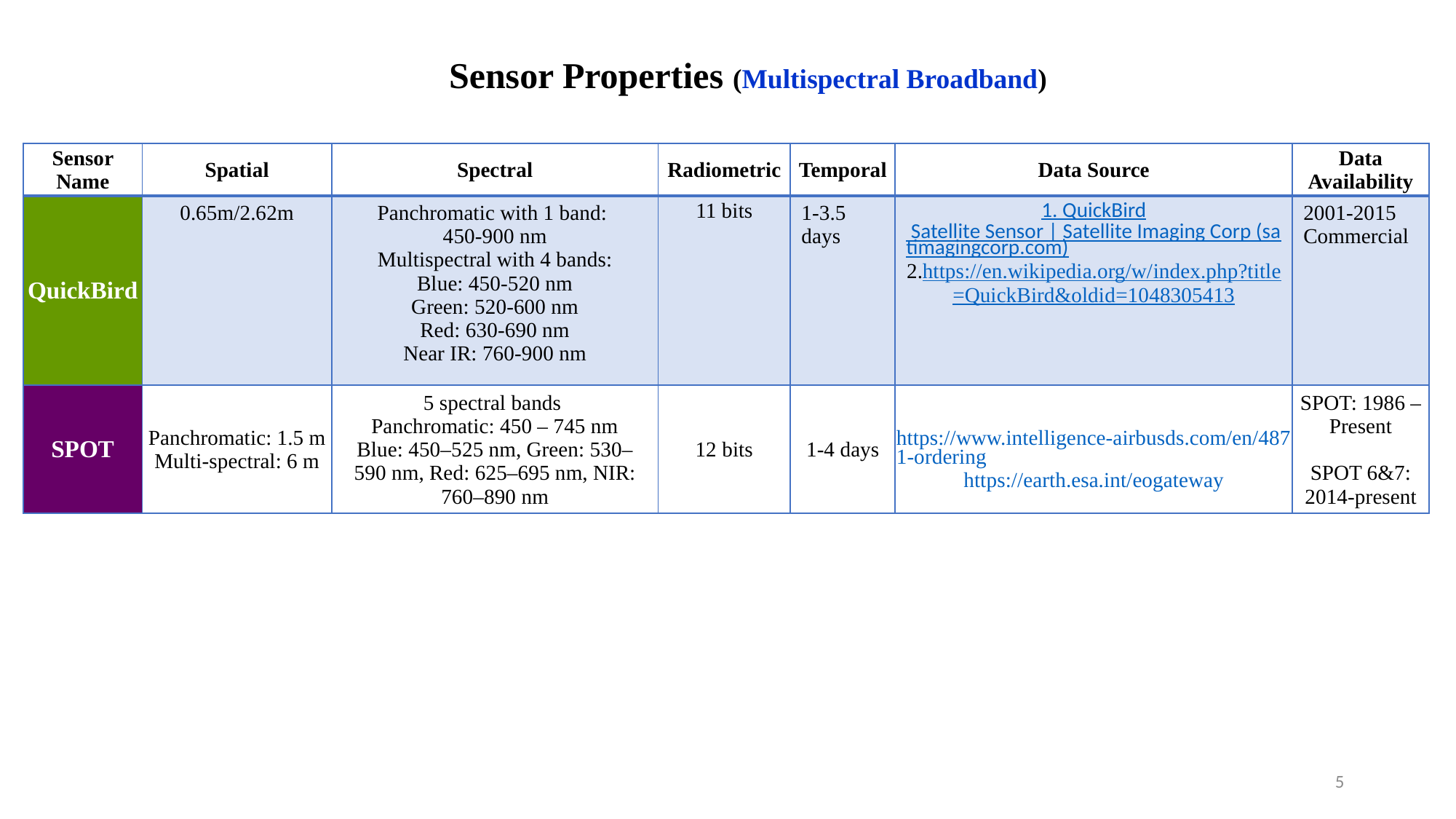

Sensor Properties (Multispectral Broadband)
| Sensor Name | Spatial | Spectral | Radiometric | Temporal | Data Source | Data Availability |
| --- | --- | --- | --- | --- | --- | --- |
| QuickBird | 0.65m/2.62m | Panchromatic with 1 band: 450-900 nm Multispectral with 4 bands: Blue: 450-520 nm Green: 520-600 nm Red: 630-690 nm Near IR: 760-900 nm | 11 bits | 1-3.5 days | 1. QuickBird Satellite Sensor | Satellite Imaging Corp (satimagingcorp.com) 2.https://en.wikipedia.org/w/index.php?title=QuickBird&oldid=1048305413 | 2001-2015 Commercial |
| SPOT | Panchromatic: 1.5 m Multi-spectral: 6 m | 5 spectral bands Panchromatic: 450 – 745 nm Blue: 450–525 nm, Green: 530–590 nm, Red: 625–695 nm, NIR: 760–890 nm | 12 bits | 1-4 days | https://www.intelligence-airbusds.com/en/4871-ordering https://earth.esa.int/eogateway | SPOT: 1986 – Present SPOT 6&7: 2014-present |
5